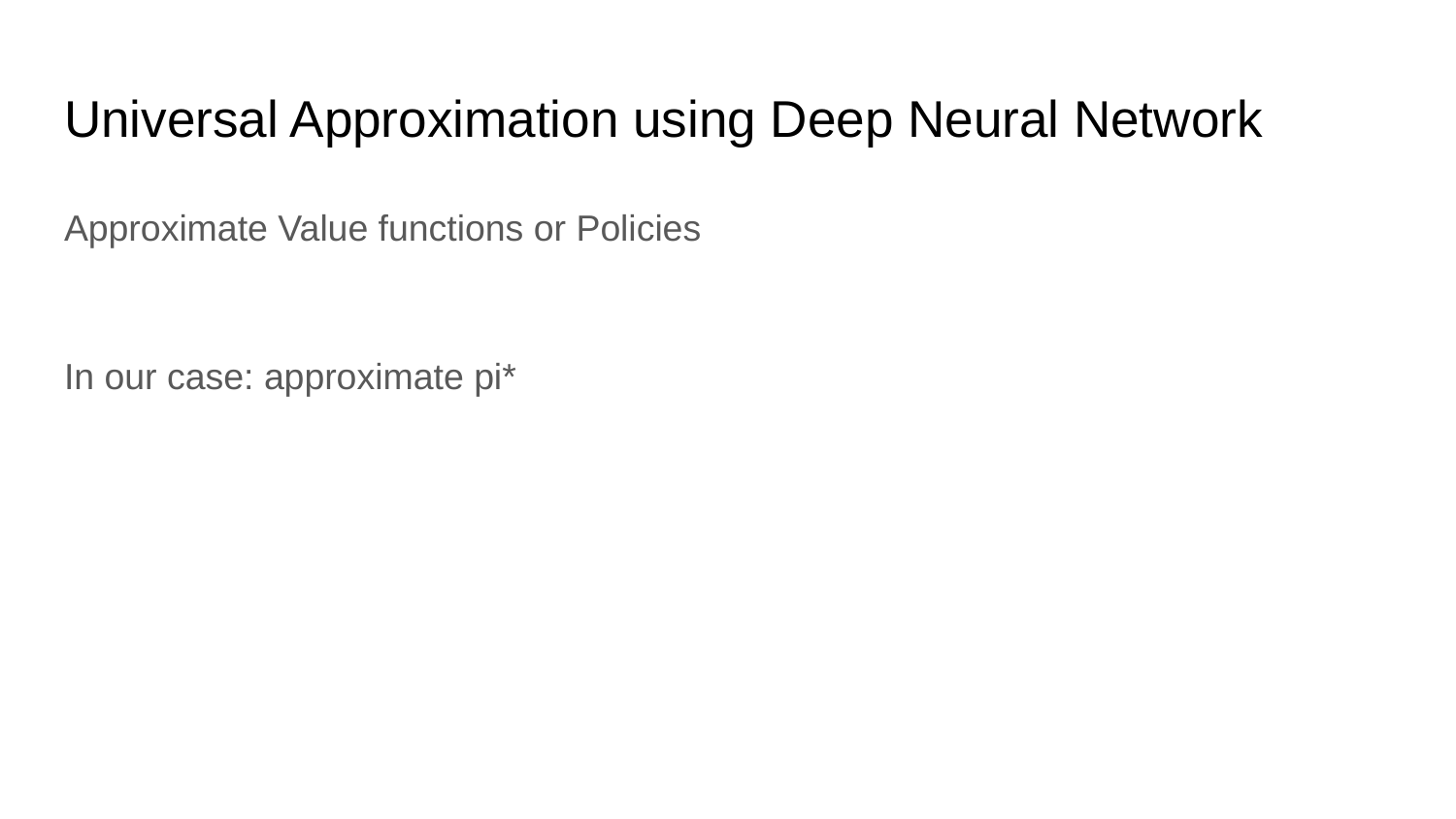

# Universal Approximation using Deep Neural Network
Approximate Value functions or Policies

In our case: approximate pi*